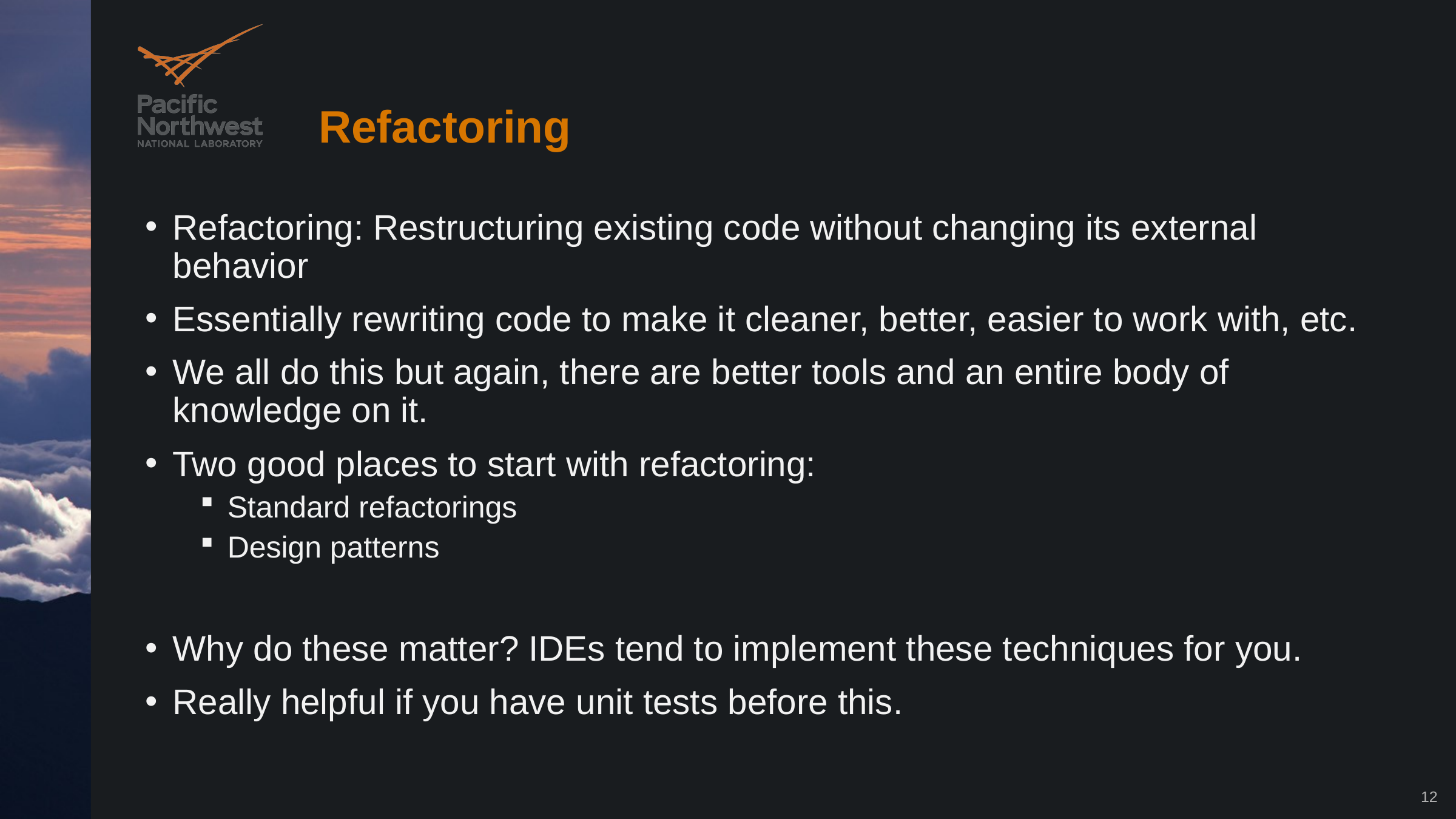

# Refactoring
Refactoring: Restructuring existing code without changing its external behavior
Essentially rewriting code to make it cleaner, better, easier to work with, etc.
We all do this but again, there are better tools and an entire body of knowledge on it.
Two good places to start with refactoring:
Standard refactorings
Design patterns

Why do these matter? IDEs tend to implement these techniques for you.
Really helpful if you have unit tests before this.
12